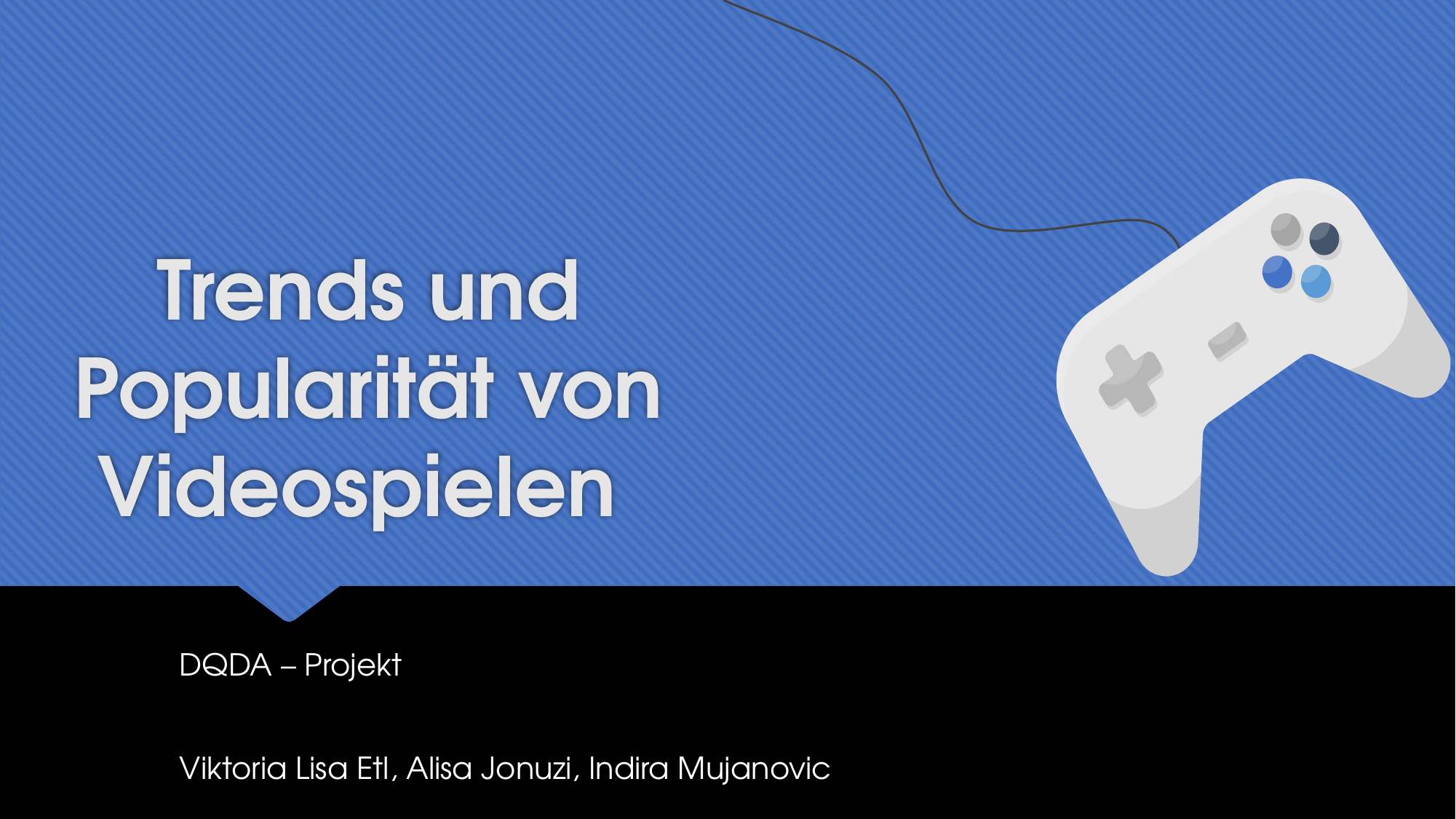

# Trends und Popularität von Videospielen
DQDA – Projekt

Viktoria Lisa Etl, Alisa Jonuzi, Indira Mujanovic